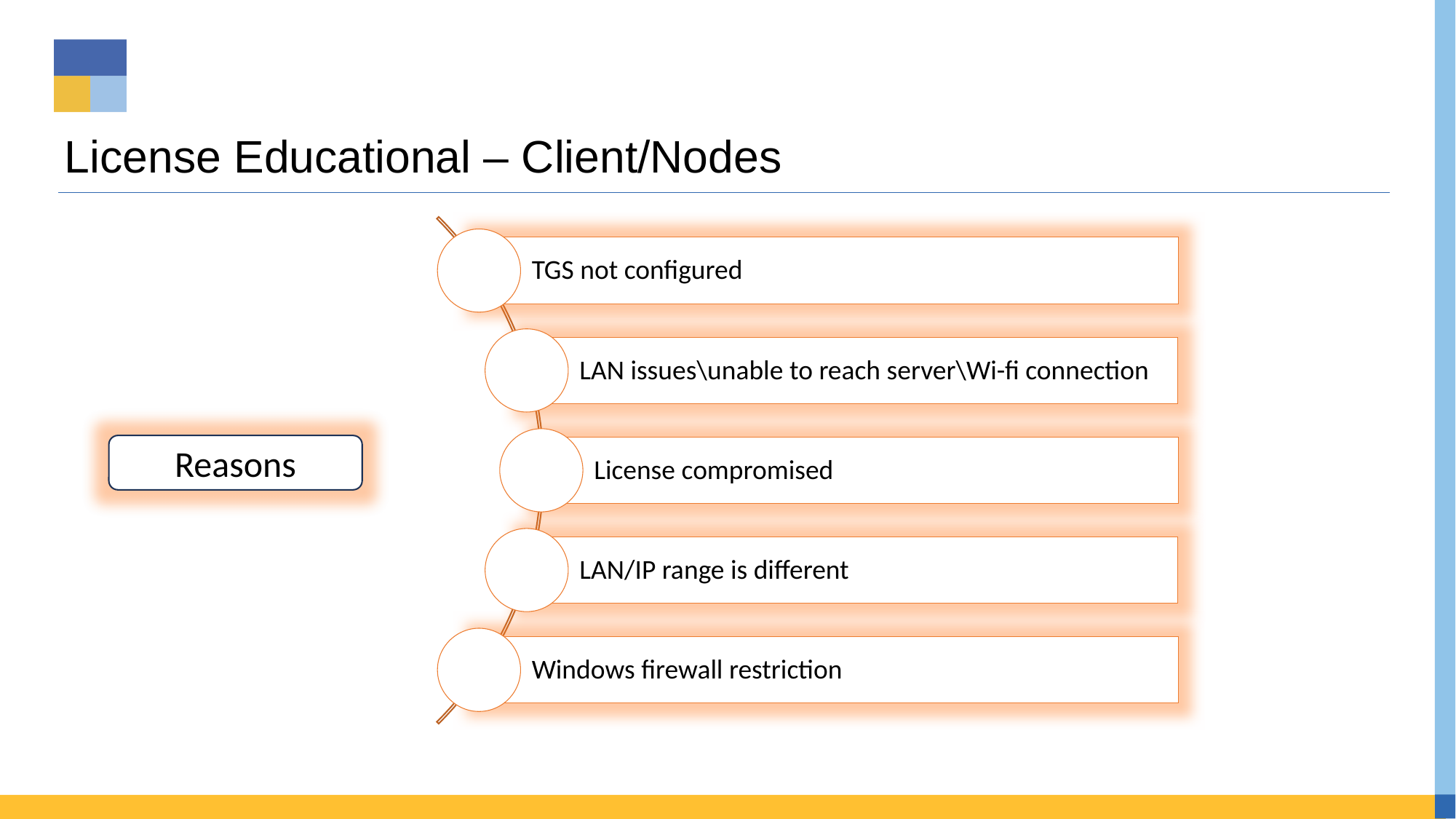

# License Educational – Client/Nodes
TGS not configured
LAN issues\unable to reach server\Wi-fi connection
License compromised
LAN/IP range is different
Windows firewall restriction
Reasons